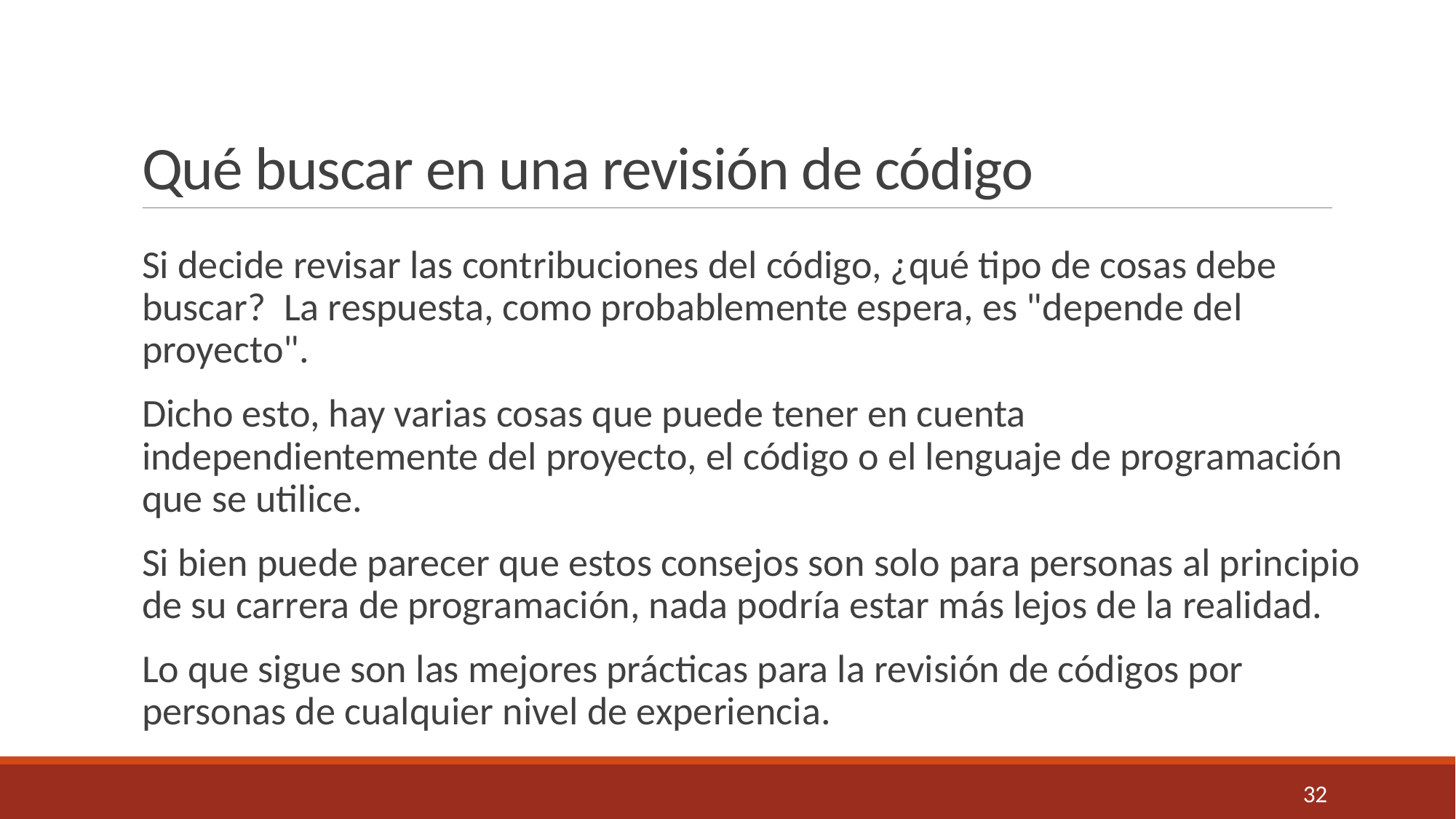

# Qué buscar en una revisión de código
Si decide revisar las contribuciones del código, ¿qué tipo de cosas debe buscar?  La respuesta, como probablemente espera, es "depende del proyecto".
Dicho esto, hay varias cosas que puede tener en cuenta independientemente del proyecto, el código o el lenguaje de programación que se utilice.
Si bien puede parecer que estos consejos son solo para personas al principio de su carrera de programación, nada podría estar más lejos de la realidad.
Lo que sigue son las mejores prácticas para la revisión de códigos por personas de cualquier nivel de experiencia.
32